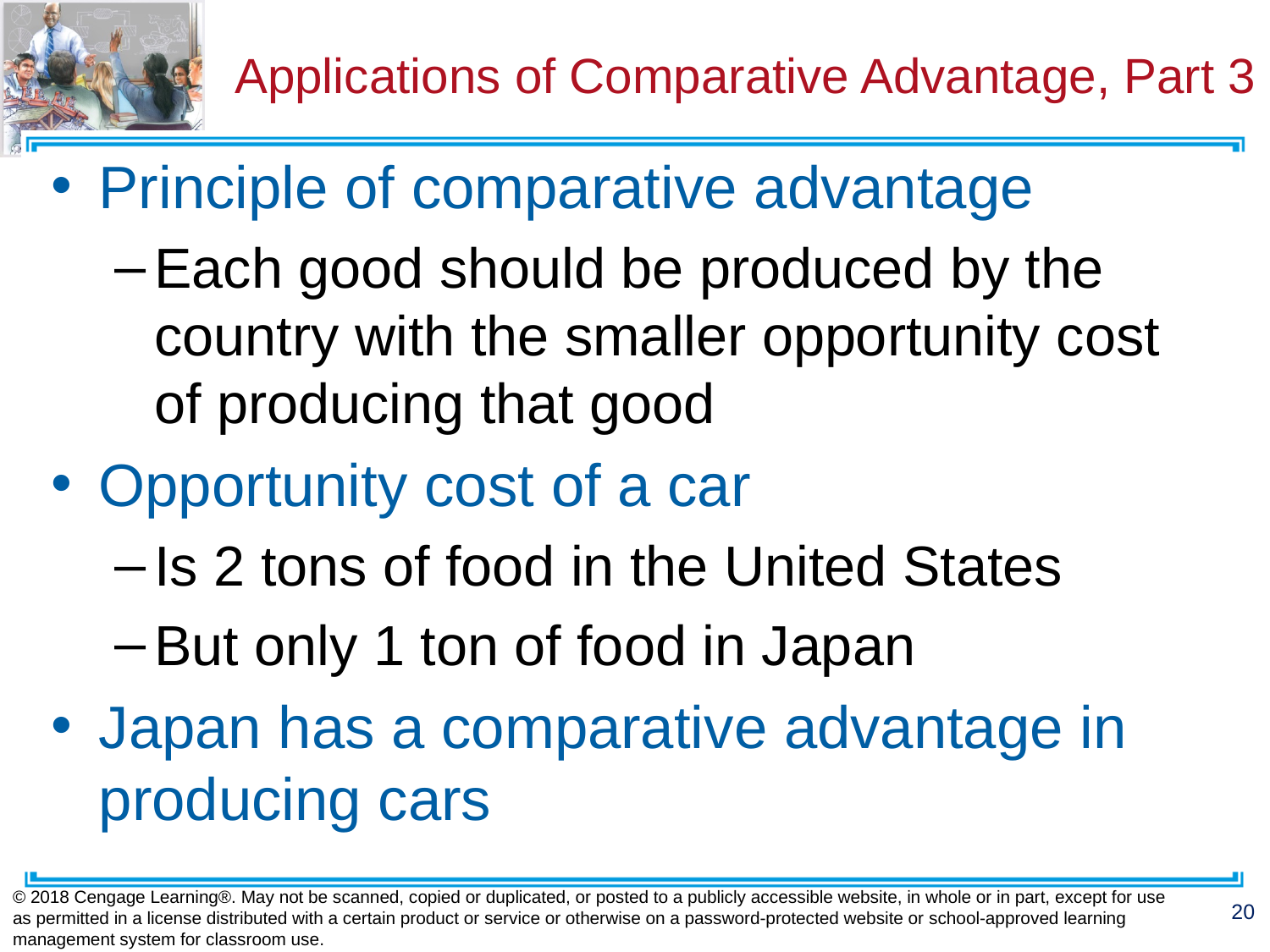

# Applications of Comparative Advantage, Part 3
Principle of comparative advantage
Each good should be produced by the country with the smaller opportunity cost of producing that good
Opportunity cost of a car
Is 2 tons of food in the United States
But only 1 ton of food in Japan
Japan has a comparative advantage in producing cars
© 2018 Cengage Learning®. May not be scanned, copied or duplicated, or posted to a publicly accessible website, in whole or in part, except for use as permitted in a license distributed with a certain product or service or otherwise on a password-protected website or school-approved learning management system for classroom use.
20